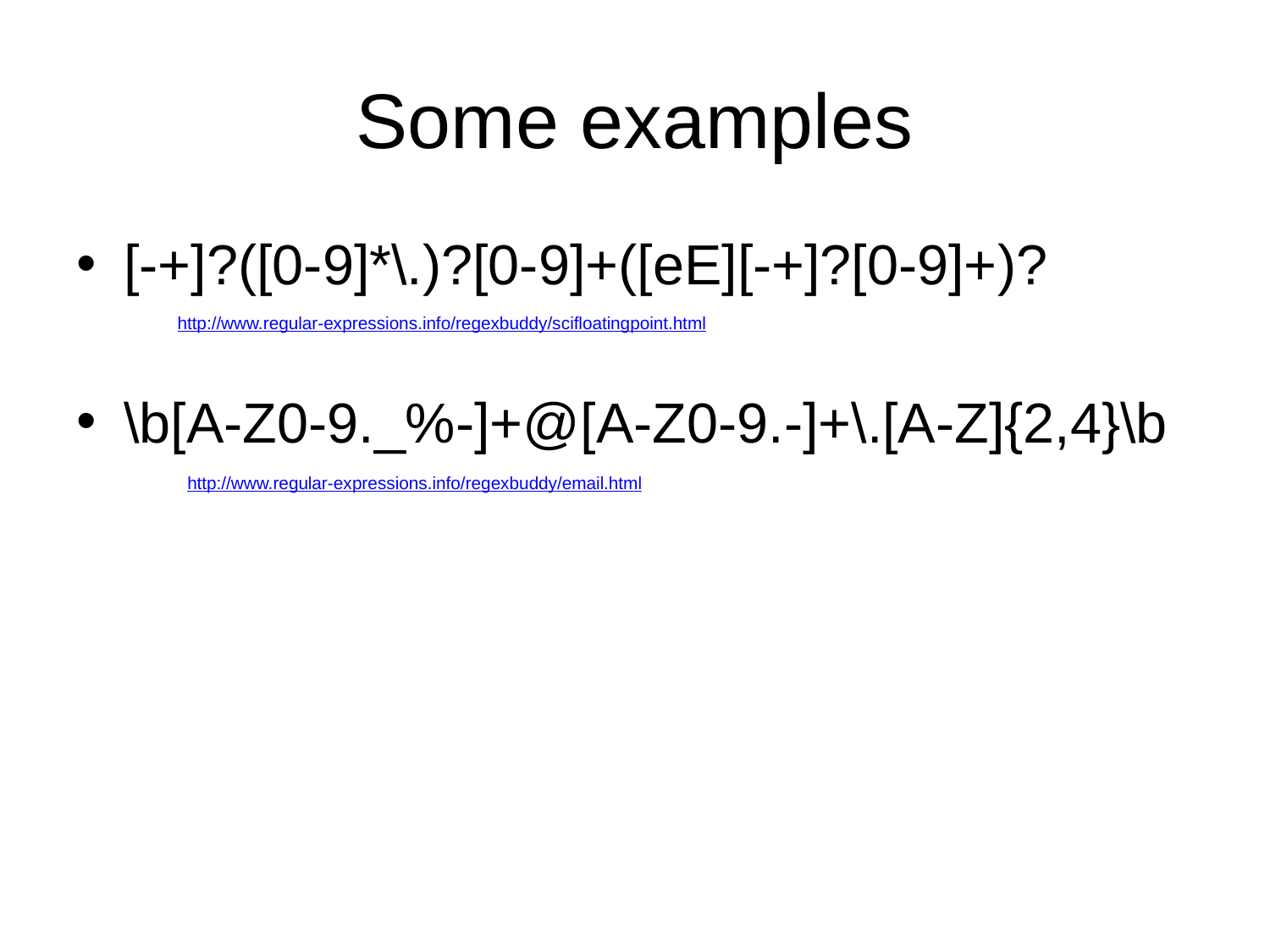

# Some examples
[-+]?([0-9]*\.)?[0-9]+([eE][-+]?[0-9]+)?

\b[A-Z0-9._%-]+@[A-Z0-9.-]+\.[A-Z]{2,4}\b

http://www.regular-expressions.info/regexbuddy/scifloatingpoint.html
http://www.regular-expressions.info/regexbuddy/email.html